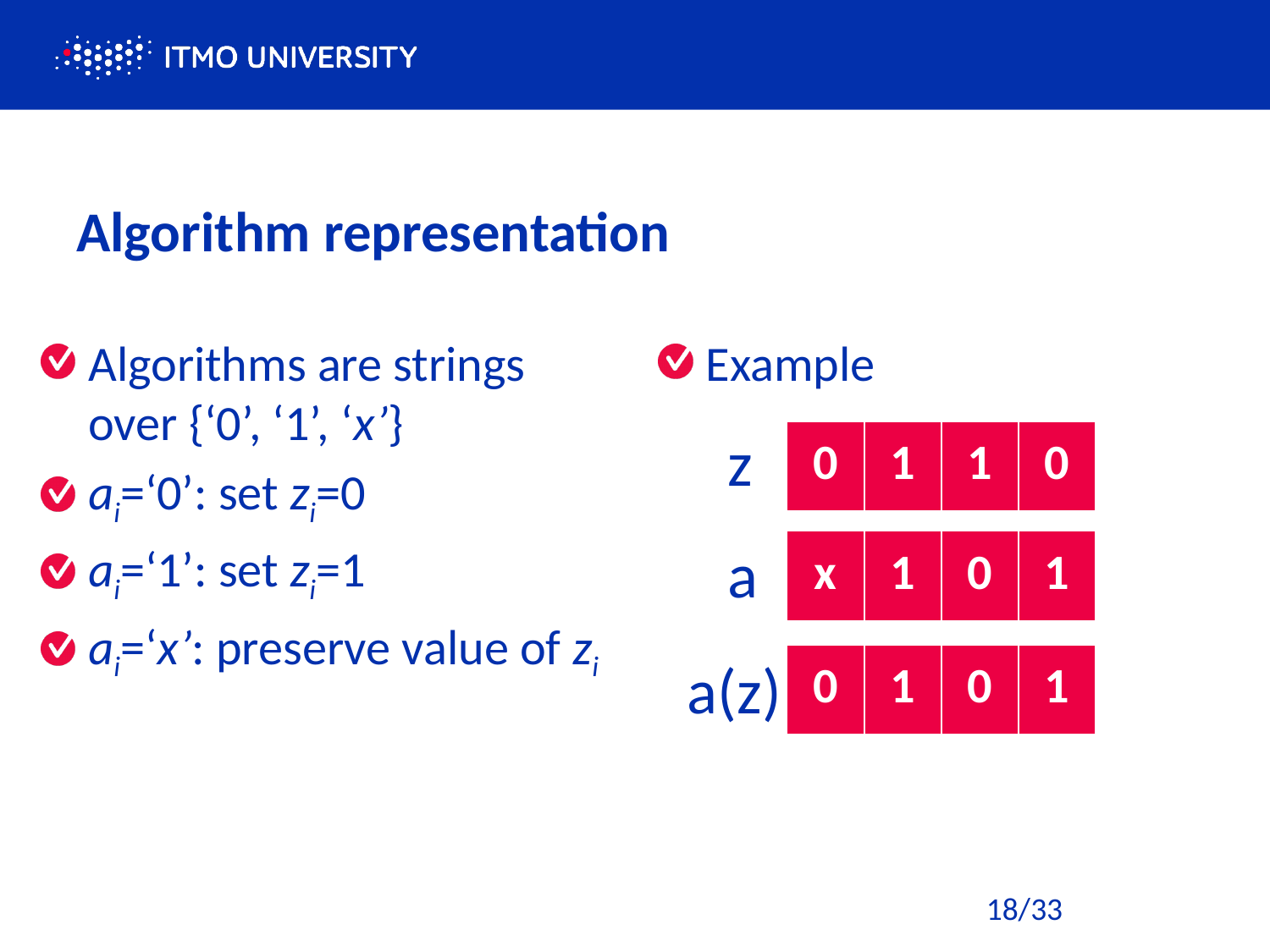

# Algorithm representation
Algorithms are strings over {‘0’, ‘1’, ‘x’}
ai=‘0’: set zi=0
ai=‘1’: set zi=1
ai=‘x’: preserve value of zi

Example
z
| 0 | 1 | 1 | 0 |
| --- | --- | --- | --- |
a
| x | 1 | 0 | 1 |
| --- | --- | --- | --- |
a(z)
| 0 | 1 | 0 | 1 |
| --- | --- | --- | --- |
18/33